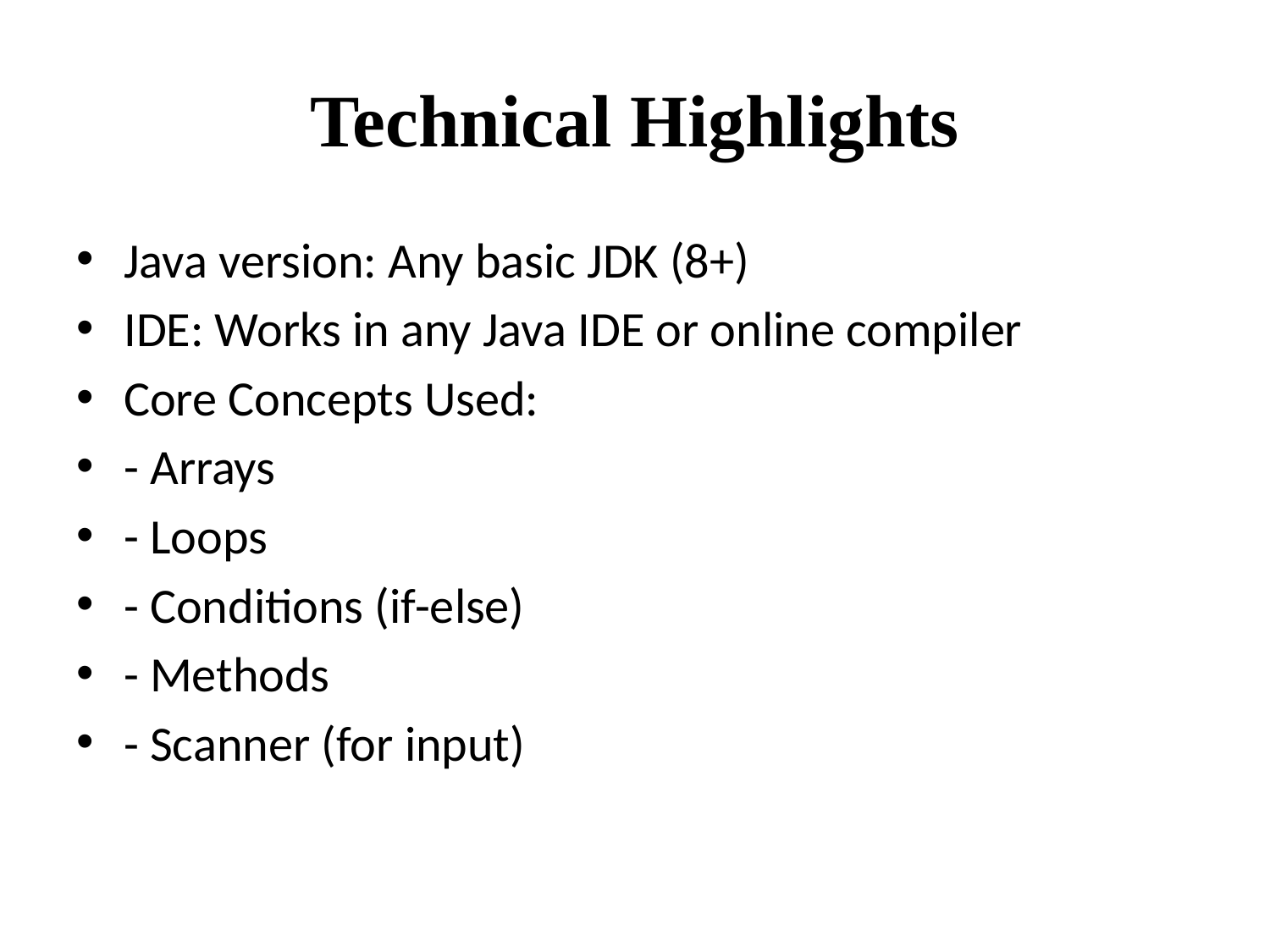

# Technical Highlights
Java version: Any basic JDK (8+)
IDE: Works in any Java IDE or online compiler
Core Concepts Used:
- Arrays
- Loops
- Conditions (if-else)
- Methods
- Scanner (for input)